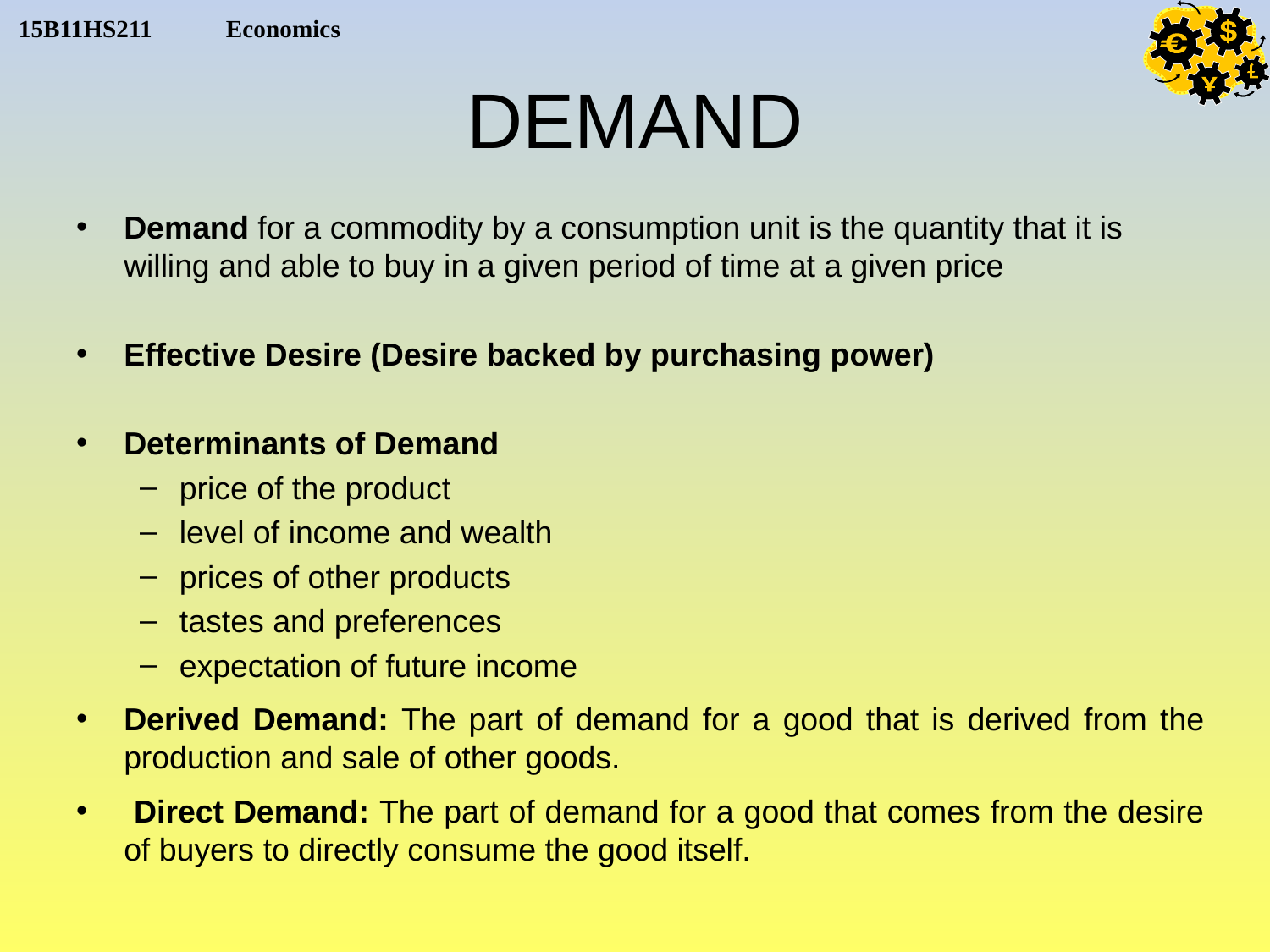

# DEMAND
Demand for a commodity by a consumption unit is the quantity that it is willing and able to buy in a given period of time at a given price

Effective Desire (Desire backed by purchasing power)

Determinants of Demand
price of the product
level of income and wealth
prices of other products
tastes and preferences
expectation of future income
Derived Demand: The part of demand for a good that is derived from the production and sale of other goods.
 Direct Demand: The part of demand for a good that comes from the desire of buyers to directly consume the good itself.